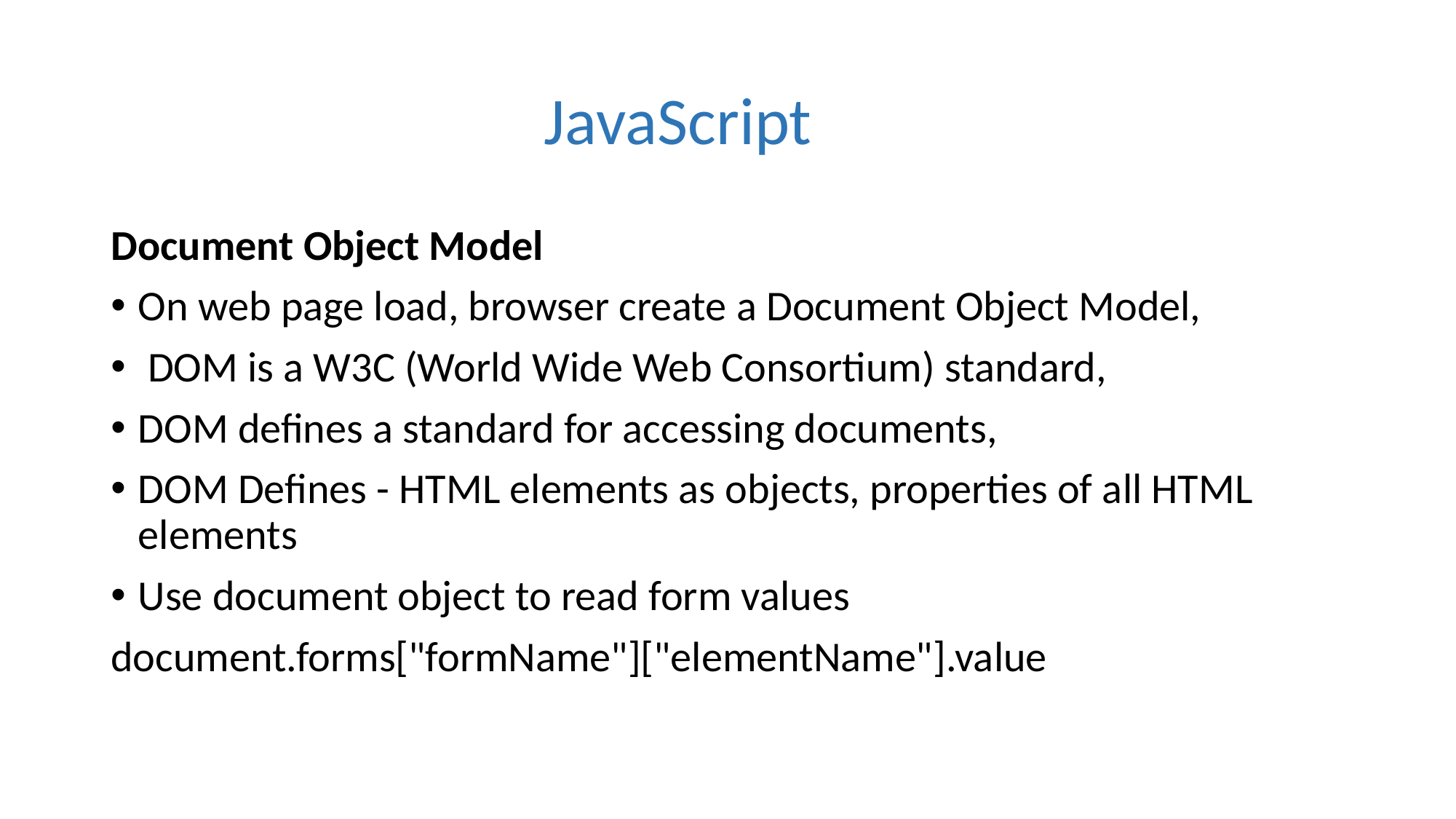

# JavaScript
Document Object Model
On web page load, browser create a Document Object Model,
 DOM is a W3C (World Wide Web Consortium) standard,
DOM defines a standard for accessing documents,
DOM Defines - HTML elements as objects, properties of all HTML elements
Use document object to read form values
document.forms["formName"]["elementName"].value